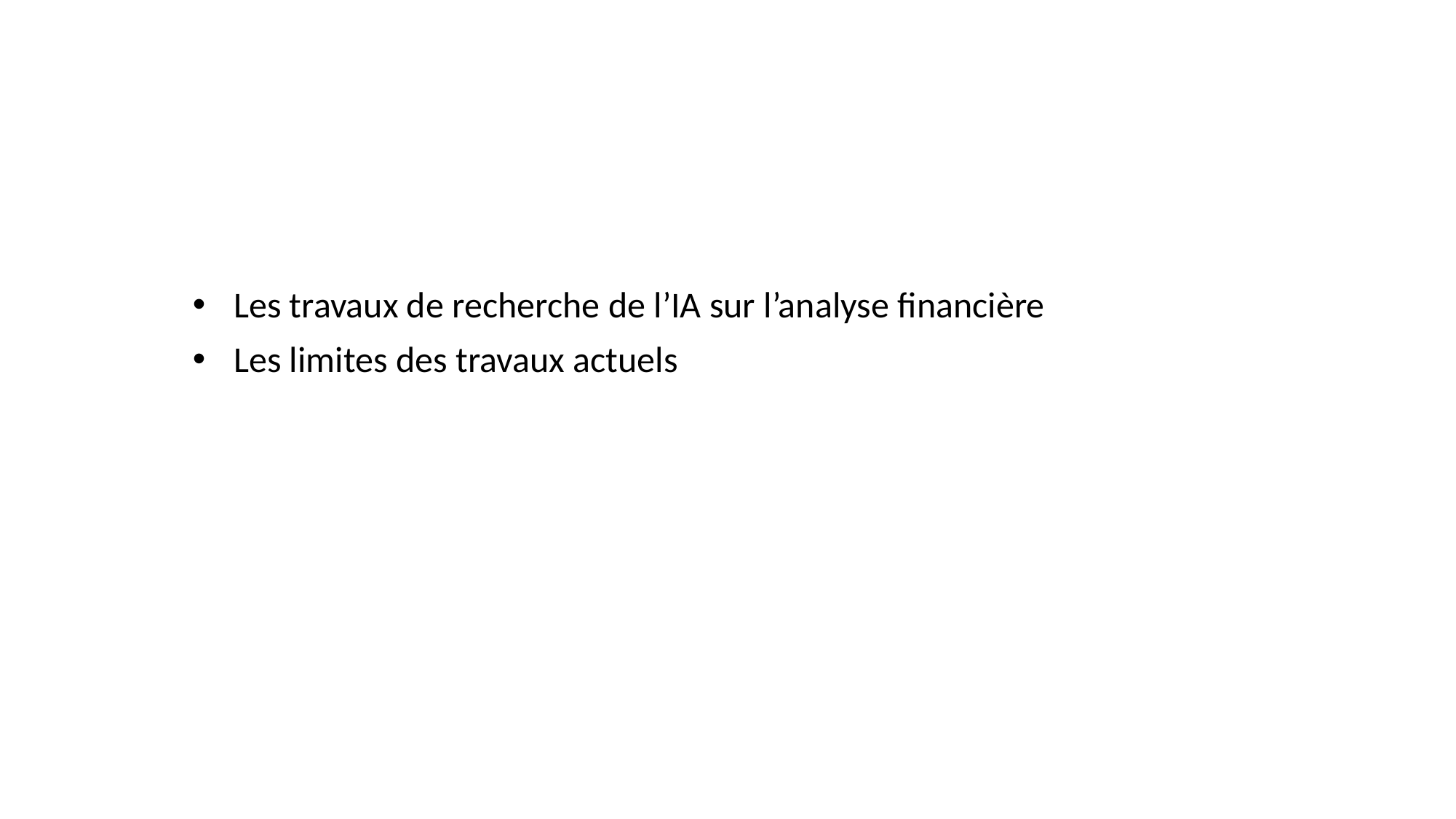

Les travaux de recherche de l’IA sur l’analyse financière
Les limites des travaux actuels